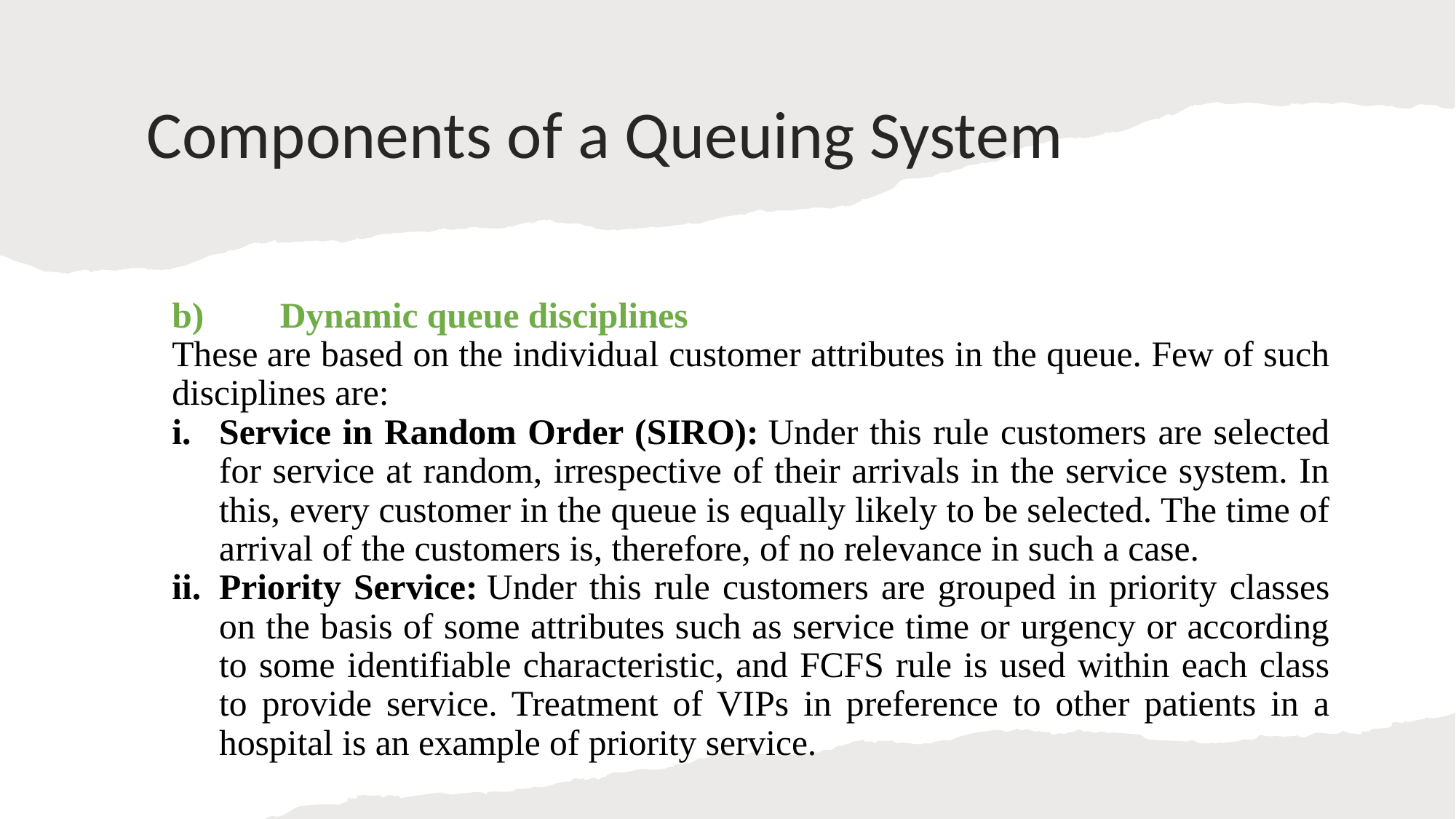

# Components of a Queuing System
b)	Dynamic queue disciplines
These are based on the individual customer attributes in the queue. Few of such disciplines are:
Service in Random Order (SIRO): Under this rule customers are selected for service at random, irrespective of their arrivals in the service system. In this, every customer in the queue is equally likely to be selected. The time of arrival of the customers is, therefore, of no relevance in such a case.
Priority Service: Under this rule customers are grouped in priority classes on the basis of some attributes such as service time or urgency or according to some identifiable characteristic, and FCFS rule is used within each class to provide service. Treatment of VIPs in preference to other patients in a hospital is an example of priority service.